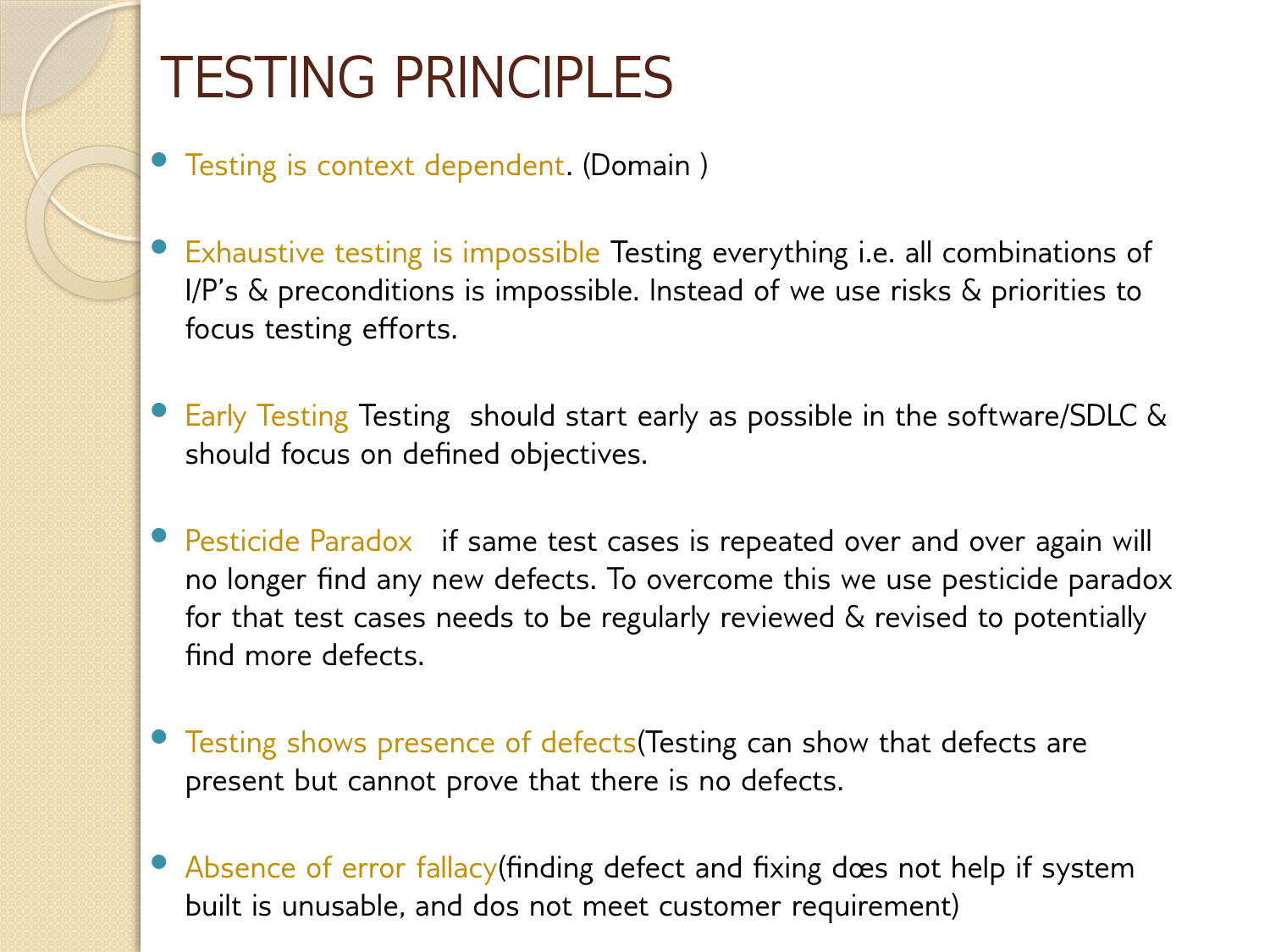

# TESTING PRINCIPLES
Testing is context dependent. (Domain )

Exhaustive testing is impossible Testing everything i.e. all combinations of I/P’s & preconditions is impossible. Instead of we use risks & priorities to focus testing efforts.

Early Testing Testing  should start early as possible in the software/SDLC & should focus on defined objectives.

Pesticide Paradox   if same test cases is repeated over and over again will no longer find any new defects. To overcome this we use pesticide paradox for that test cases needs to be regularly reviewed & revised to potentially find more defects.

Testing shows presence of defects(Testing can show that defects are present but cannot prove that there is no defects.

Absence of error fallacy(finding defect and fixing does not help if system built is unusable, and dos not meet customer requirement)